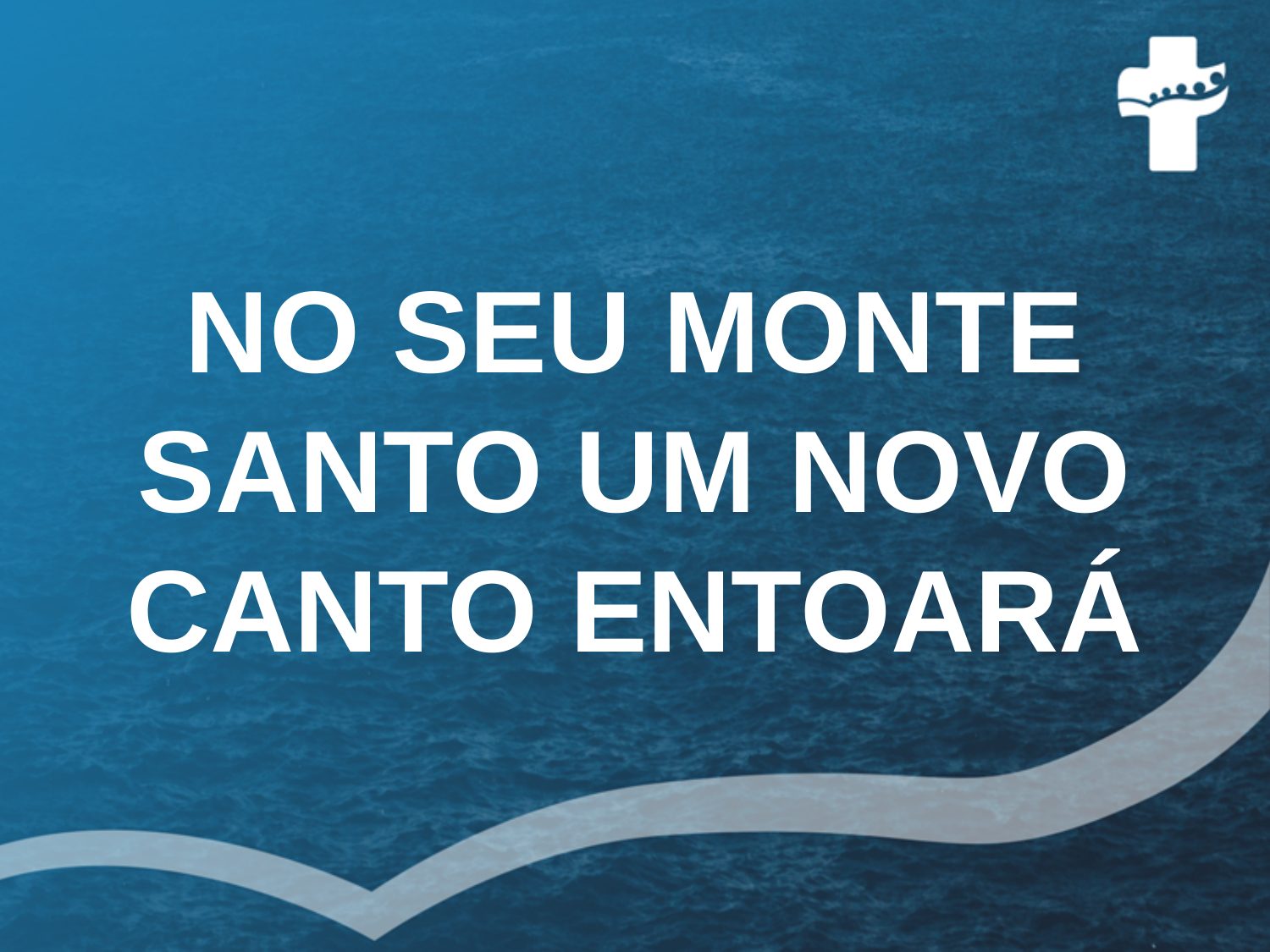

# NO SEU MONTE SANTO UM NOVO CANTO ENTOARÁ